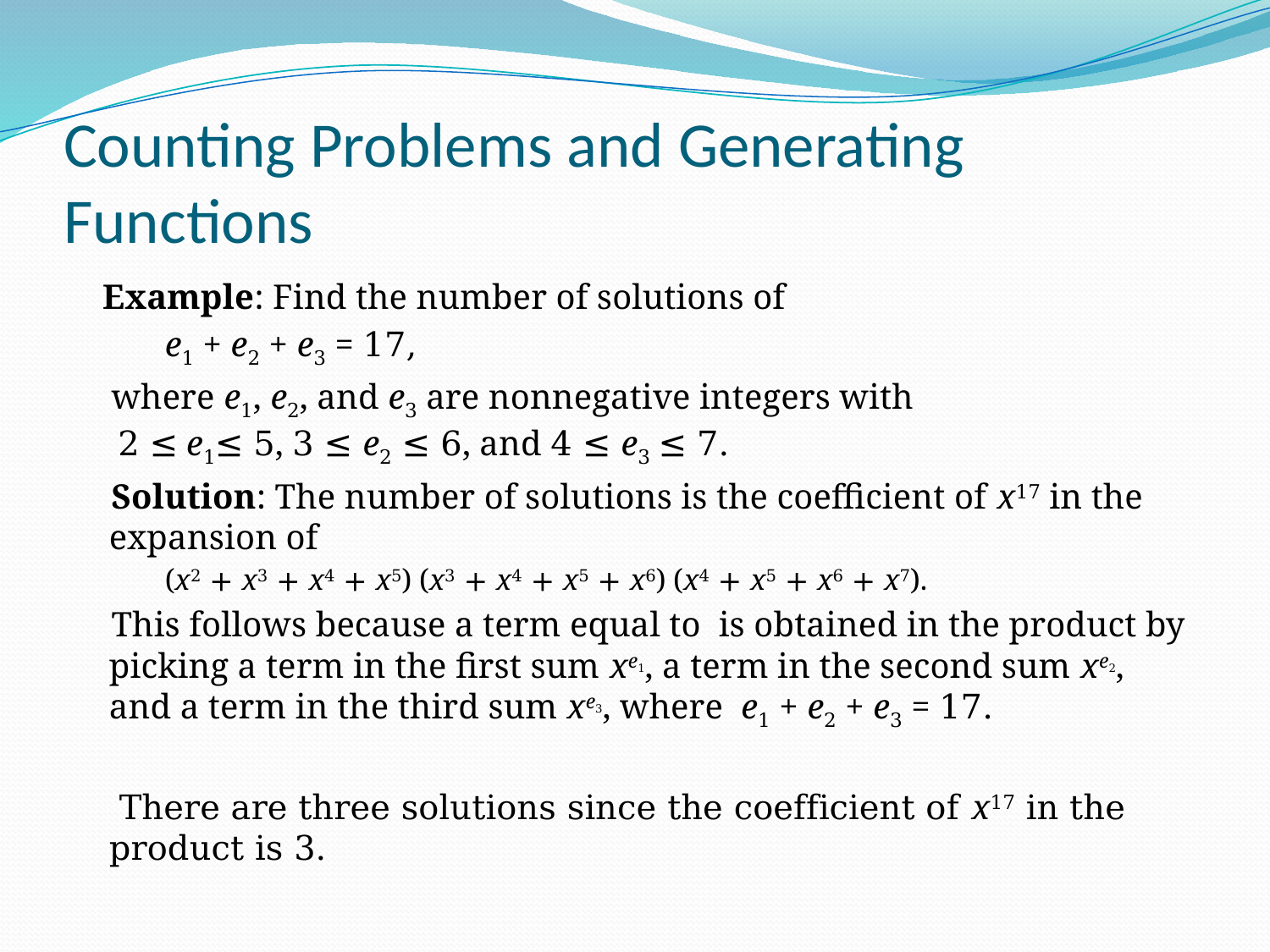

# Counting Problems and Generating Functions
   Example: Find the number of solutions of
          e1 + e2 + e3 = 17,
    where e1, e2, and e3 are nonnegative integers with                                 2 ≤ e1≤ 5, 3 ≤ e2 ≤ 6, and 4 ≤ e3 ≤ 7.
    Solution: The number of solutions is the coefficient of x17 in the expansion of
            (x2 + x3 + x4 + x5) (x3 + x4 + x5 + x6) (x4 + x5 + x6 + x7).
    This follows because a term equal to  is obtained in the product by picking a term in the first sum xe1, a term in the second sum xe2, and a term in the third sum xe3, where  e1 + e2 + e3 = 17.

    There are three solutions since the coefficient of x17 in the product is 3.